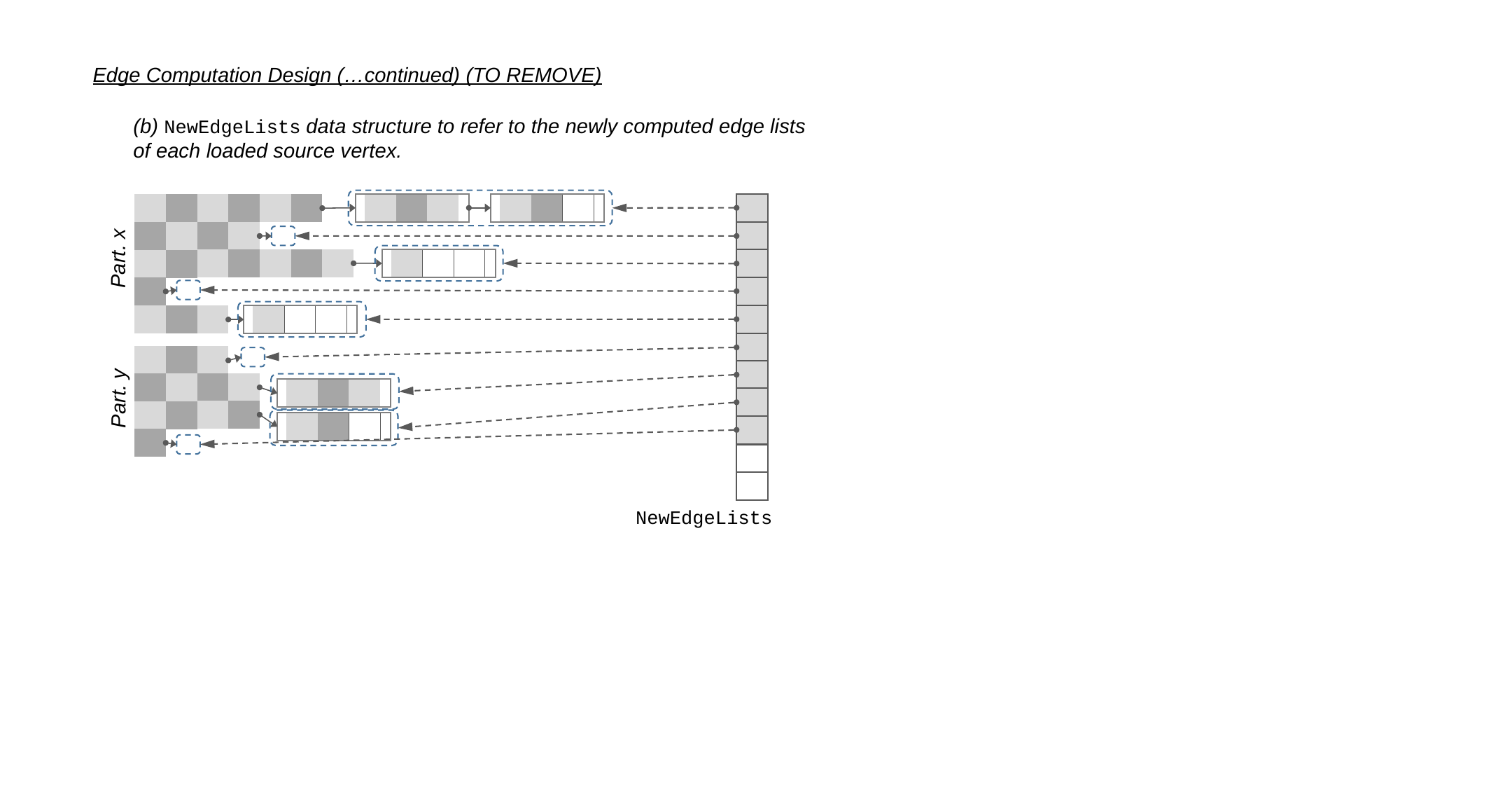

Edge Computation Design (…continued) (TO REMOVE)

(b) NewEdgeLists data structure to refer to the newly computed edge lists of each loaded source vertex.

Part. x

Part. y

NewEdgeLists